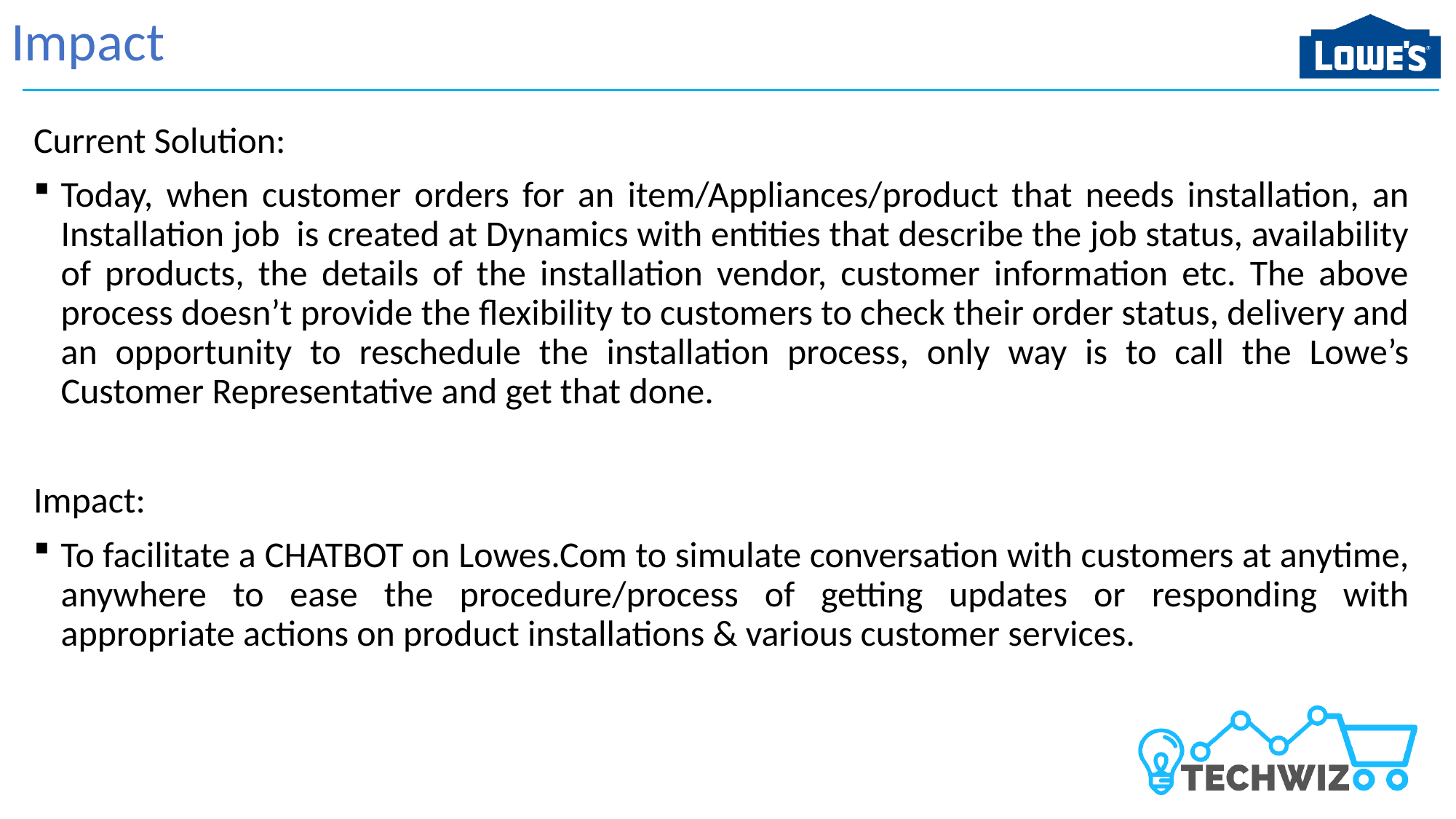

# Impact
Current Solution:
Today, when customer orders for an item/Appliances/product that needs installation, an Installation job  is created at Dynamics with entities that describe the job status, availability of products, the details of the installation vendor, customer information etc. The above process doesn’t provide the flexibility to customers to check their order status, delivery and an opportunity to reschedule the installation process, only way is to call the Lowe’s Customer Representative and get that done.

Impact:
To facilitate a CHATBOT on Lowes.Com to simulate conversation with customers at anytime, anywhere to ease the procedure/process of getting updates or responding with appropriate actions on product installations & various customer services.